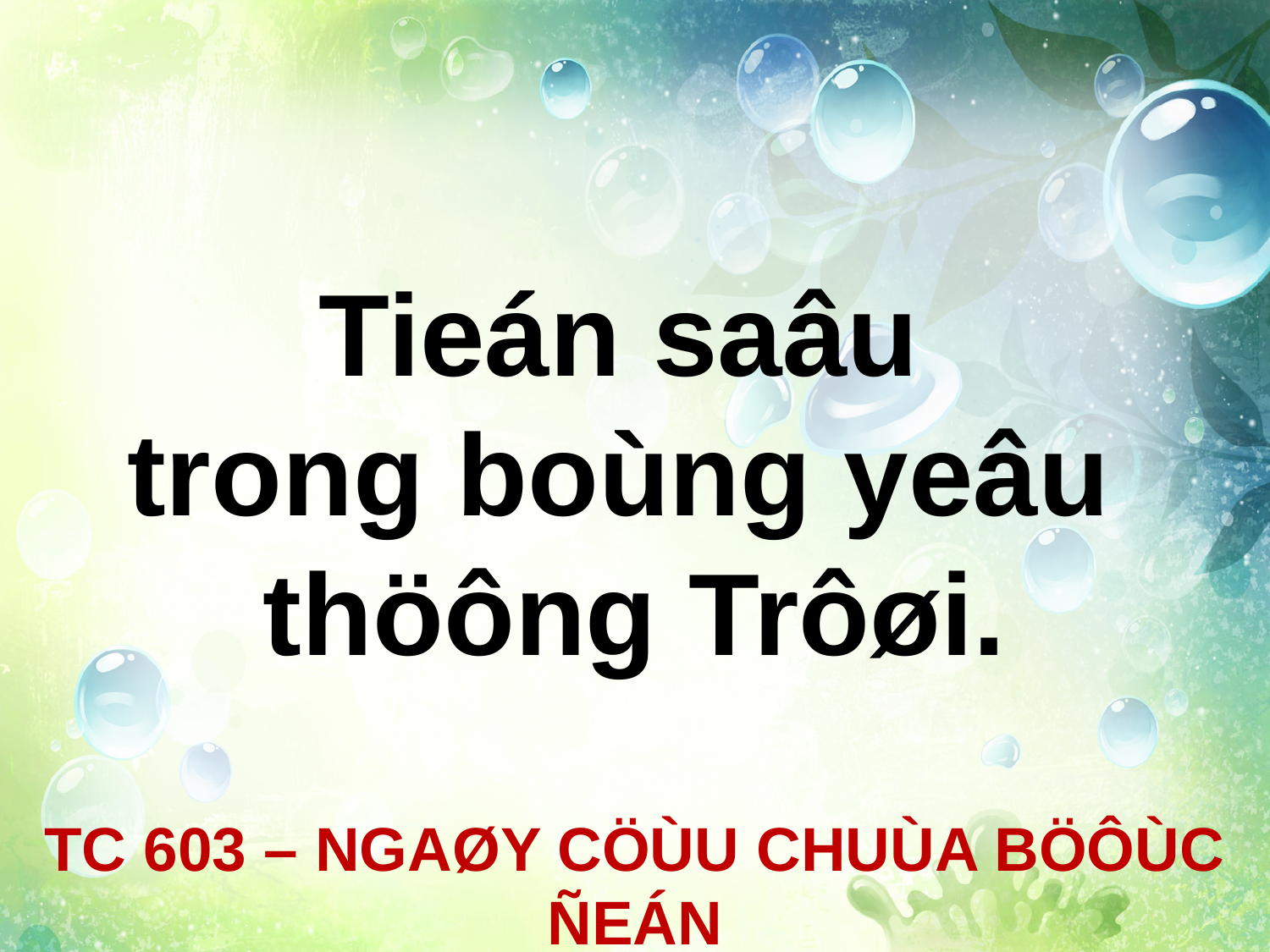

Tieán saâu
trong boùng yeâu
thöông Trôøi.
TC 603 – NGAØY CÖÙU CHUÙA BÖÔÙC ÑEÁN